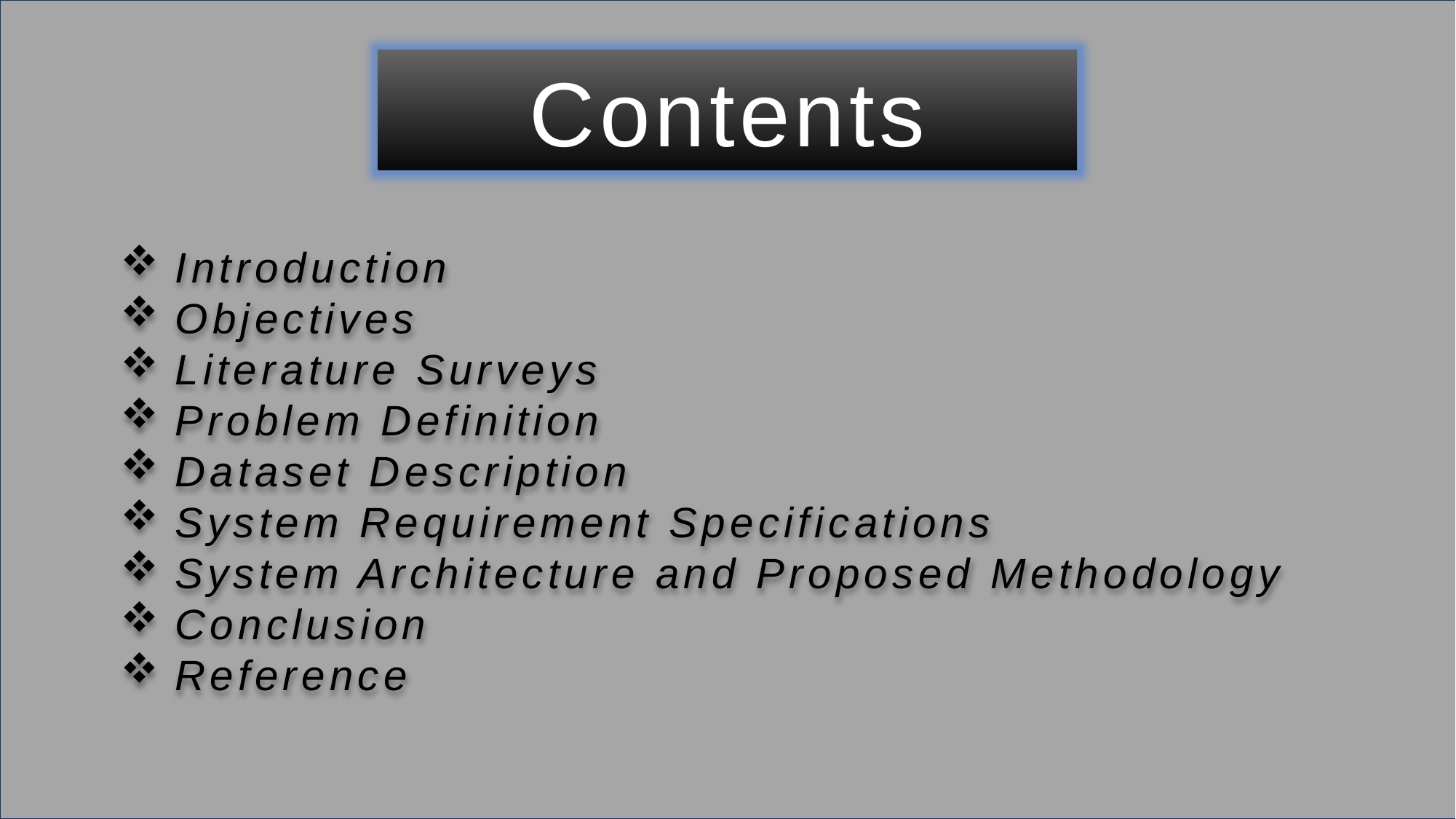

Contents
Introduction
Objectives
Literature Surveys
Problem Definition
Dataset Description
System Requirement Specifications
System Architecture and Proposed Methodology
Conclusion
Reference